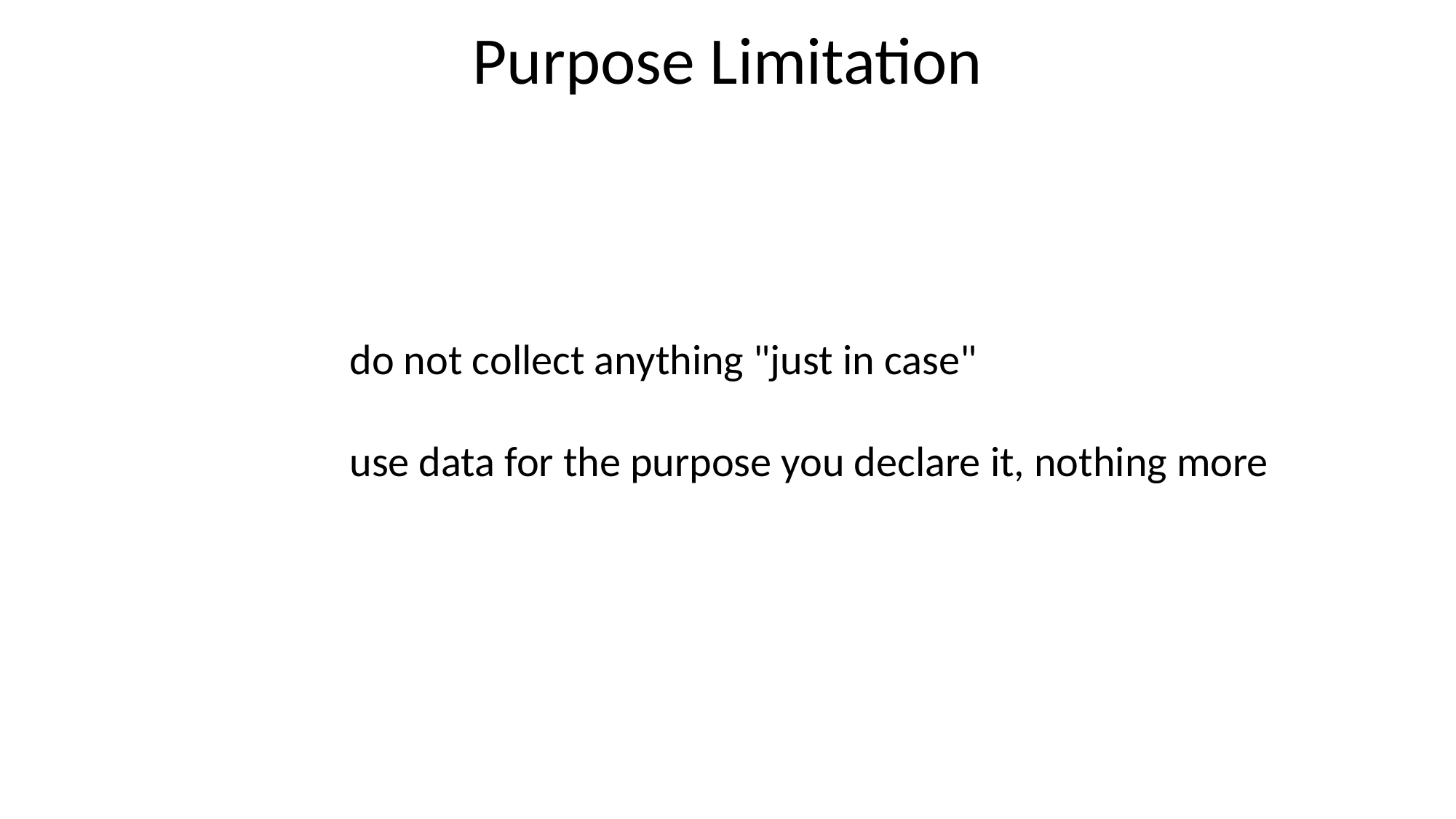

# Purpose Limitation
do not collect anything "just in case"

use data for the purpose you declare it, nothing more